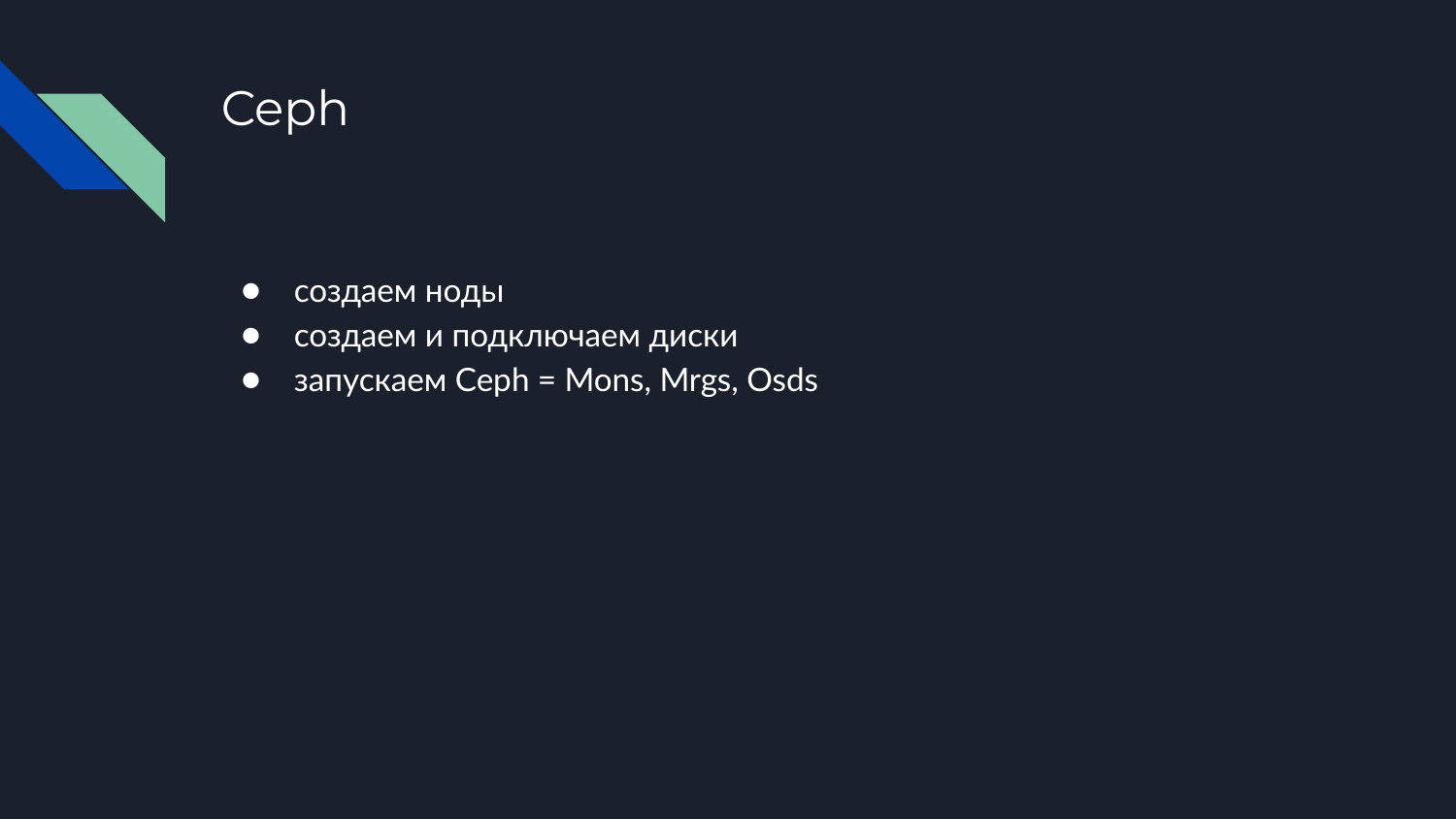

# Ceph
создаем ноды
создаем и подключаем диски
запускаем Ceph = Mons, Mrgs, Osds